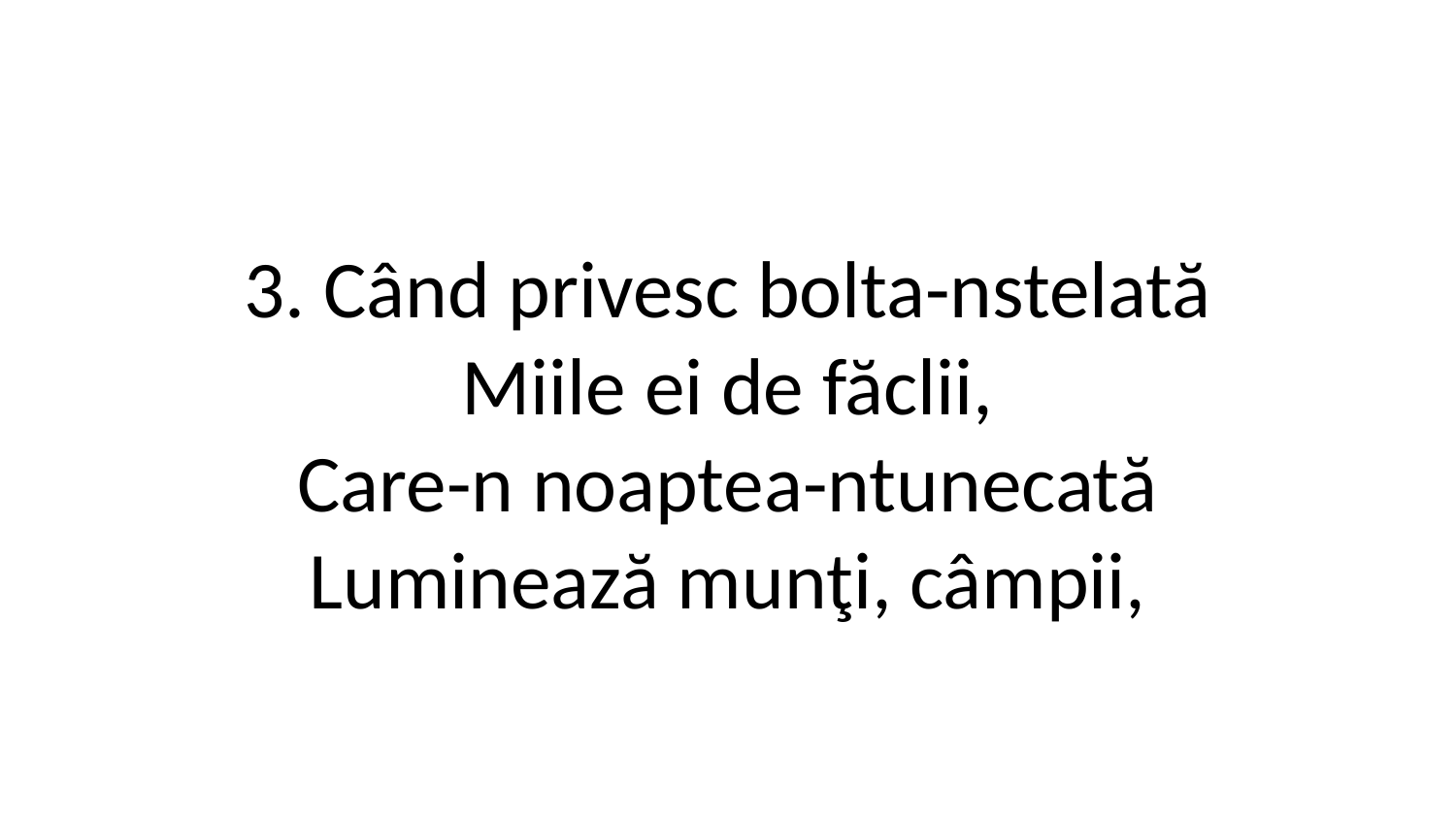

3. Când privesc bolta-nstelată
Miile ei de făclii,
Care-n noaptea-ntunecată
Luminează munţi, câmpii,